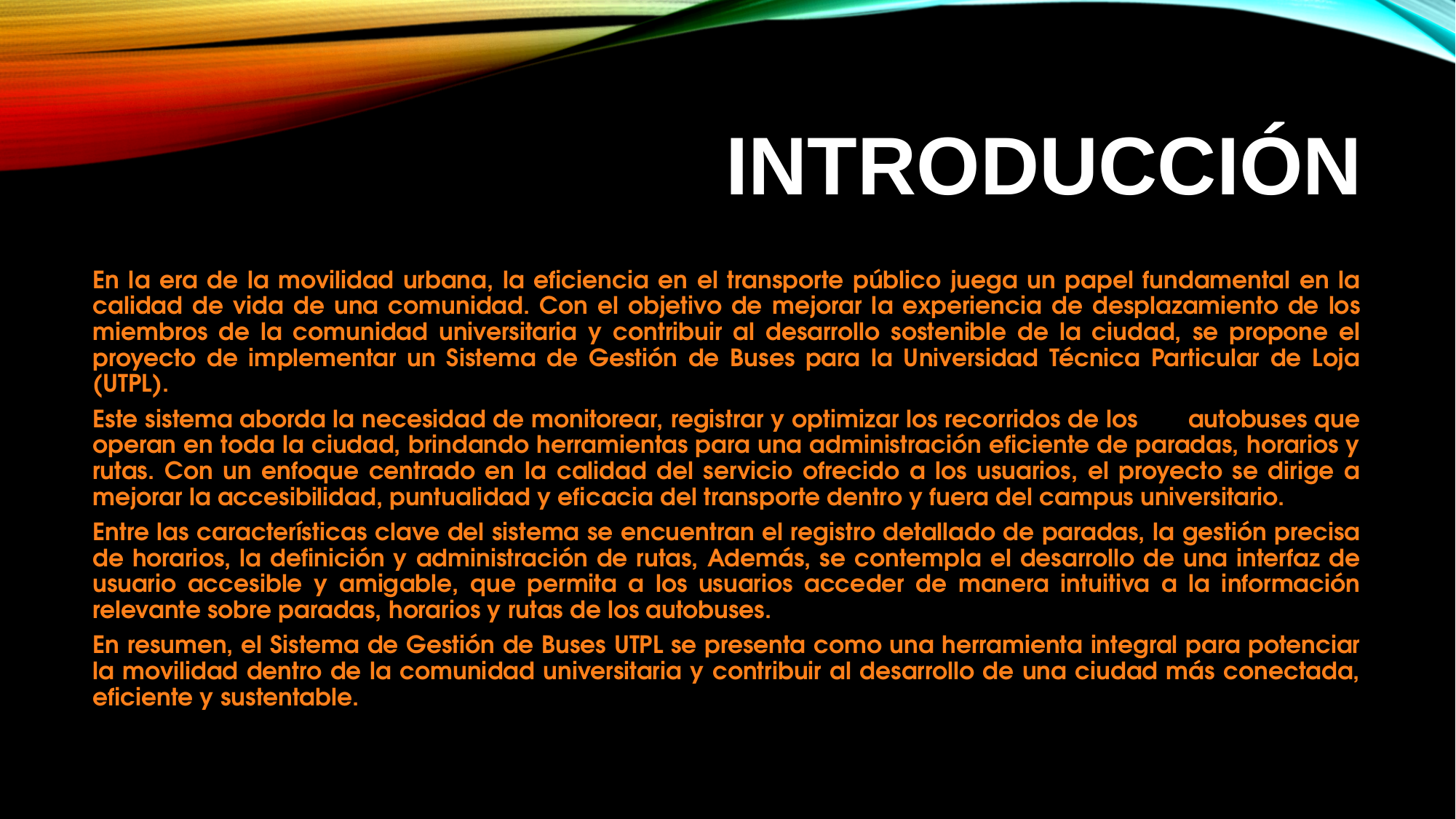

# Introducción
En la era de la movilidad urbana, la eficiencia en el transporte público juega un papel fundamental en la calidad de vida de una comunidad. Con el objetivo de mejorar la experiencia de desplazamiento de los miembros de la comunidad universitaria y contribuir al desarrollo sostenible de la ciudad, se propone el proyecto de implementar un Sistema de Gestión de Buses para la Universidad Técnica Particular de Loja (UTPL).
Este sistema aborda la necesidad de monitorear, registrar y optimizar los recorridos de los       autobuses que operan en toda la ciudad, brindando herramientas para una administración eficiente de paradas, horarios y rutas. Con un enfoque centrado en la calidad del servicio ofrecido a los usuarios, el proyecto se dirige a mejorar la accesibilidad, puntualidad y eficacia del transporte dentro y fuera del campus universitario.
Entre las características clave del sistema se encuentran el registro detallado de paradas, la gestión precisa de horarios, la definición y administración de rutas, Además, se contempla el desarrollo de una interfaz de usuario accesible y amigable, que permita a los usuarios acceder de manera intuitiva a la información relevante sobre paradas, horarios y rutas de los autobuses.
En resumen, el Sistema de Gestión de Buses UTPL se presenta como una herramienta integral para potenciar la movilidad dentro de la comunidad universitaria y contribuir al desarrollo de una ciudad más conectada, eficiente y sustentable.